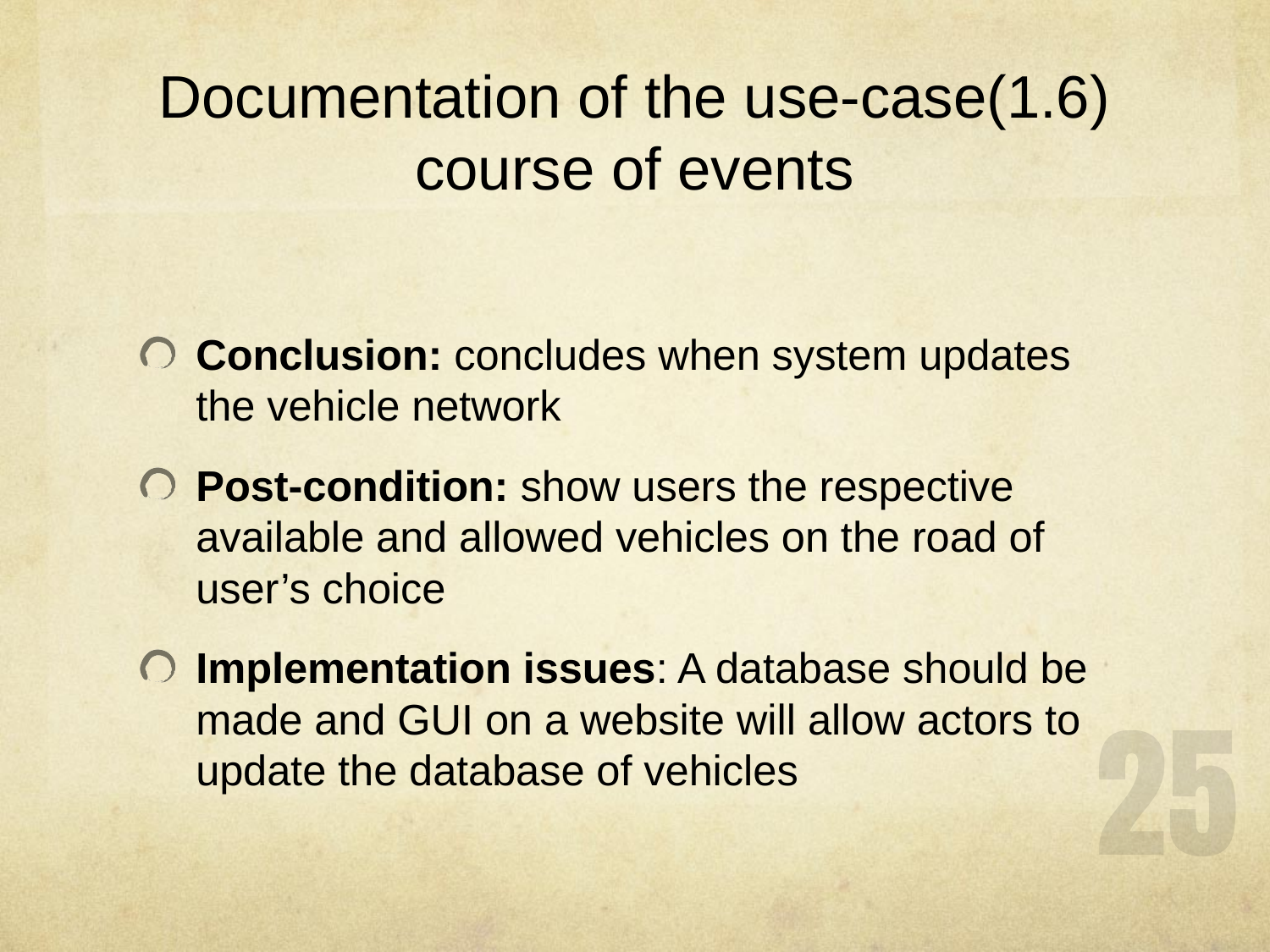

# Documentation of the use-case(1.6) course of events

Conclusion: concludes when system updates the vehicle network
Post-condition: show users the respective available and allowed vehicles on the road of user’s choice
Implementation issues: A database should be made and GUI on a website will allow actors to update the database of vehicles

25